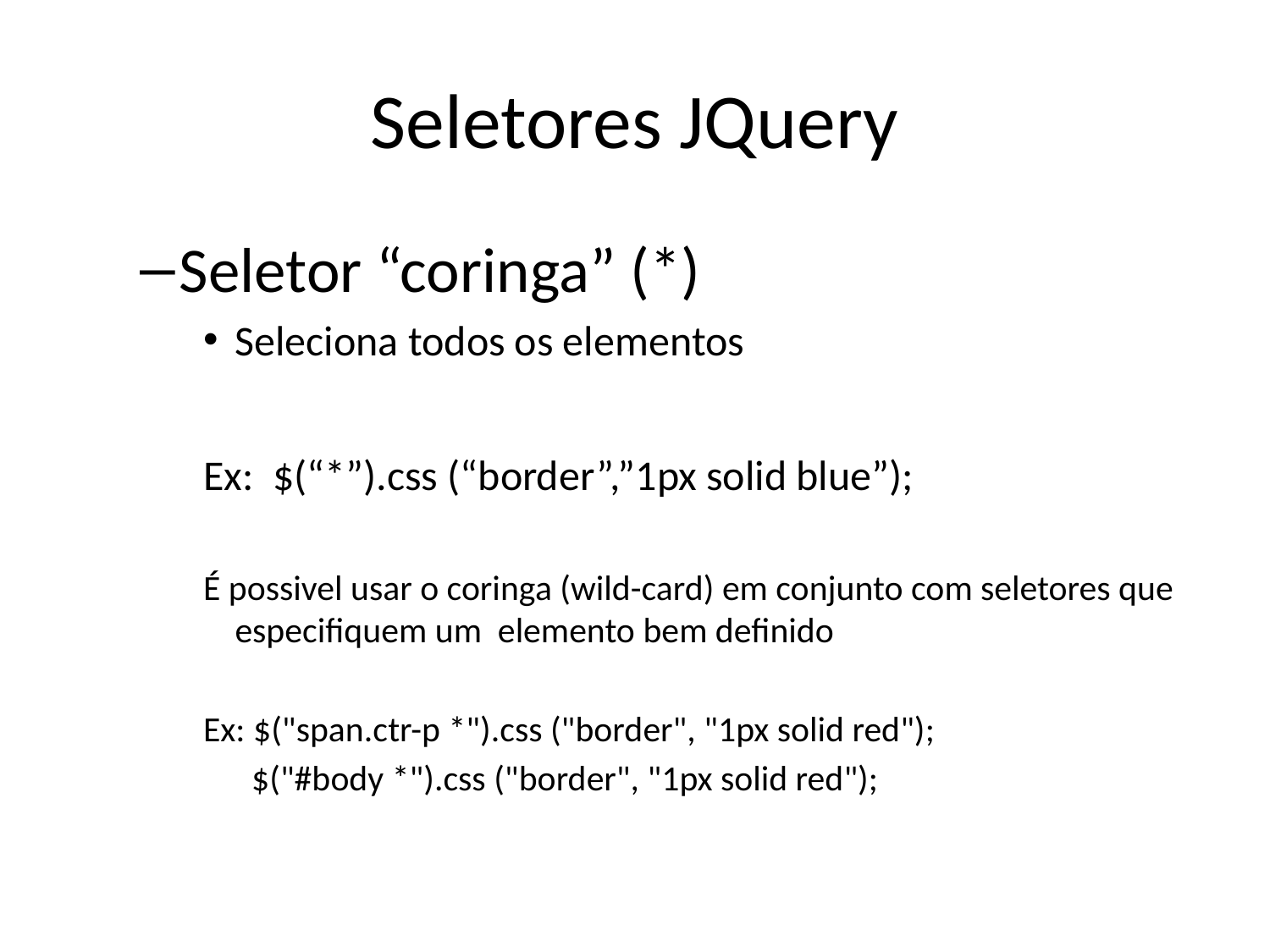

# Seletores JQuery
Seletor “coringa” (*)
Seleciona todos os elementos

Ex:  $(“*”).css (“border”,”1px solid blue”);

É possivel usar o coringa (wild-card) em conjunto com seletores que especifiquem um  elemento bem definido

Ex: $("span.ctr-p *").css ("border", "1px solid red");
      $("#body *").css ("border", "1px solid red");